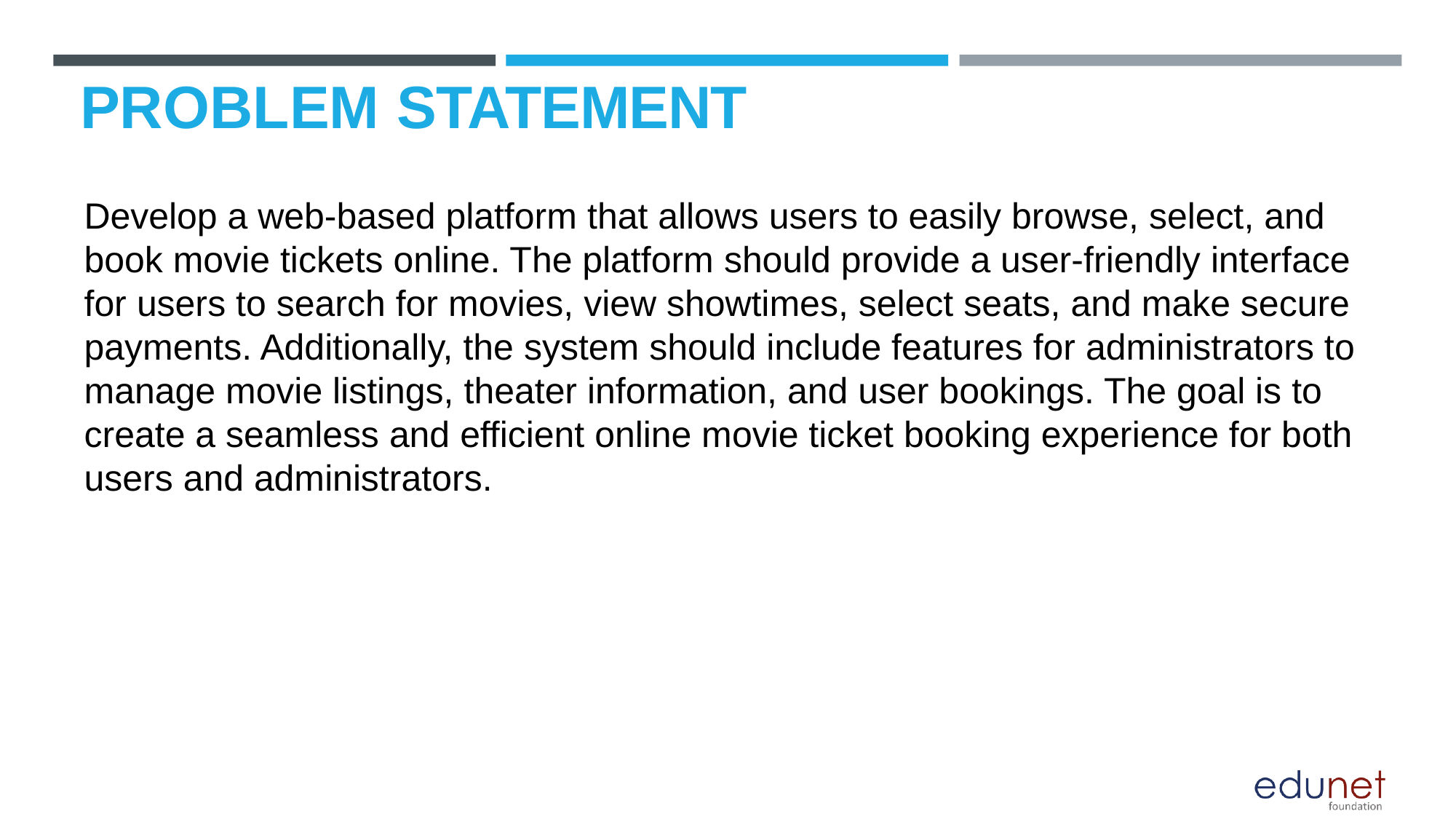

# PROBLEM STATEMENT
Develop a web-based platform that allows users to easily browse, select, and book movie tickets online. The platform should provide a user-friendly interface for users to search for movies, view showtimes, select seats, and make secure payments. Additionally, the system should include features for administrators to manage movie listings, theater information, and user bookings. The goal is to create a seamless and efficient online movie ticket booking experience for both users and administrators.